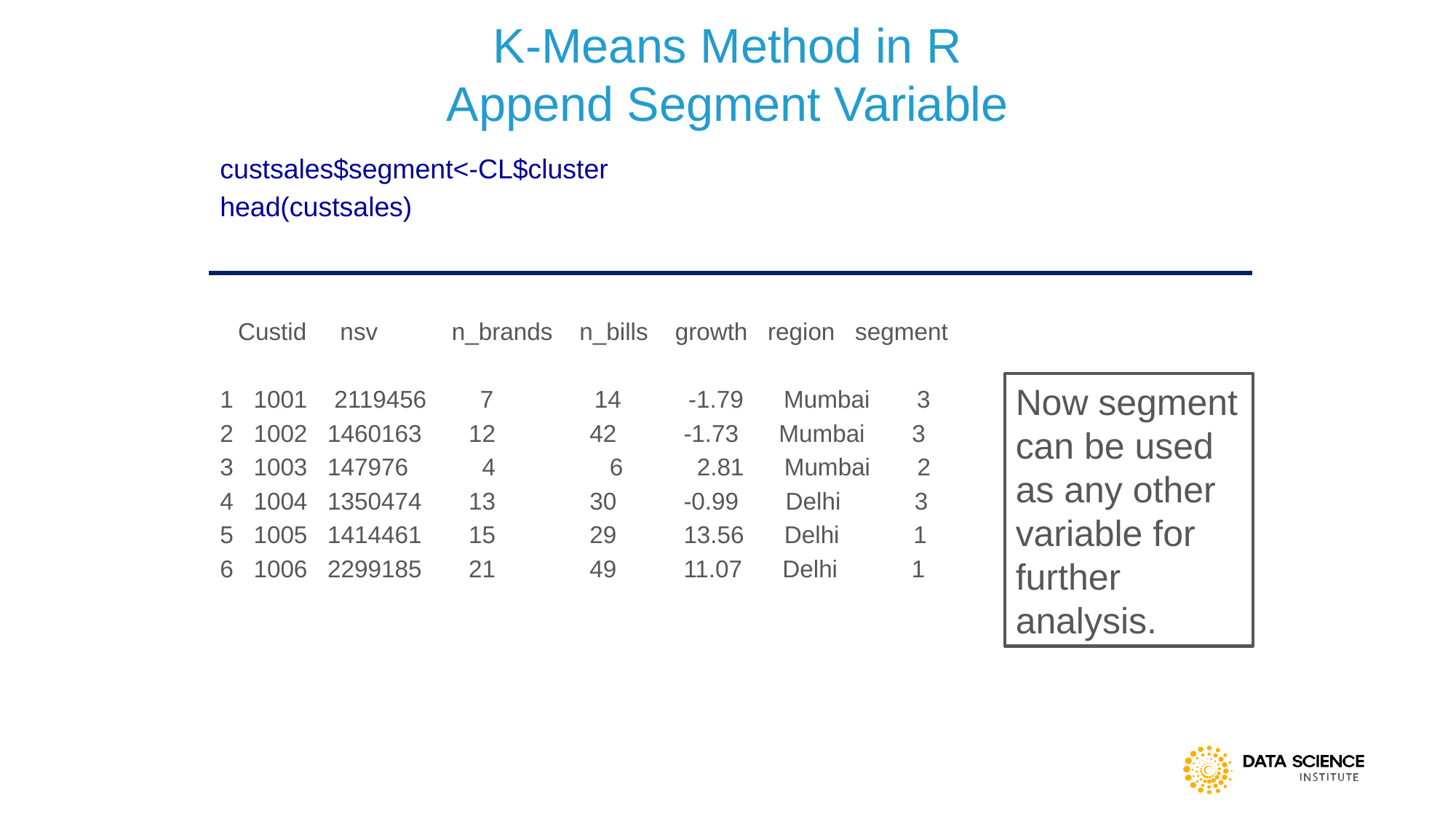

K-Means Method in R
Append Segment Variable
#
custsales$segment<-CL$cluster
head(custsales)

   Custid     nsv           n_brands    n_bills    growth   region   segment

1   1001    2119456        7               14          -1.79      Mumbai       3
2   1002   1460163       12              42          -1.73      Mumbai       3
3   1003   147976           4                 6           2.81      Mumbai       2
4   1004   1350474       13              30          -0.99       Delhi           3
5   1005   1414461       15              29          13.56      Delhi           1
6   1006   2299185       21              49          11.07      Delhi           1

Now segment can be used as any other variable for further analysis.